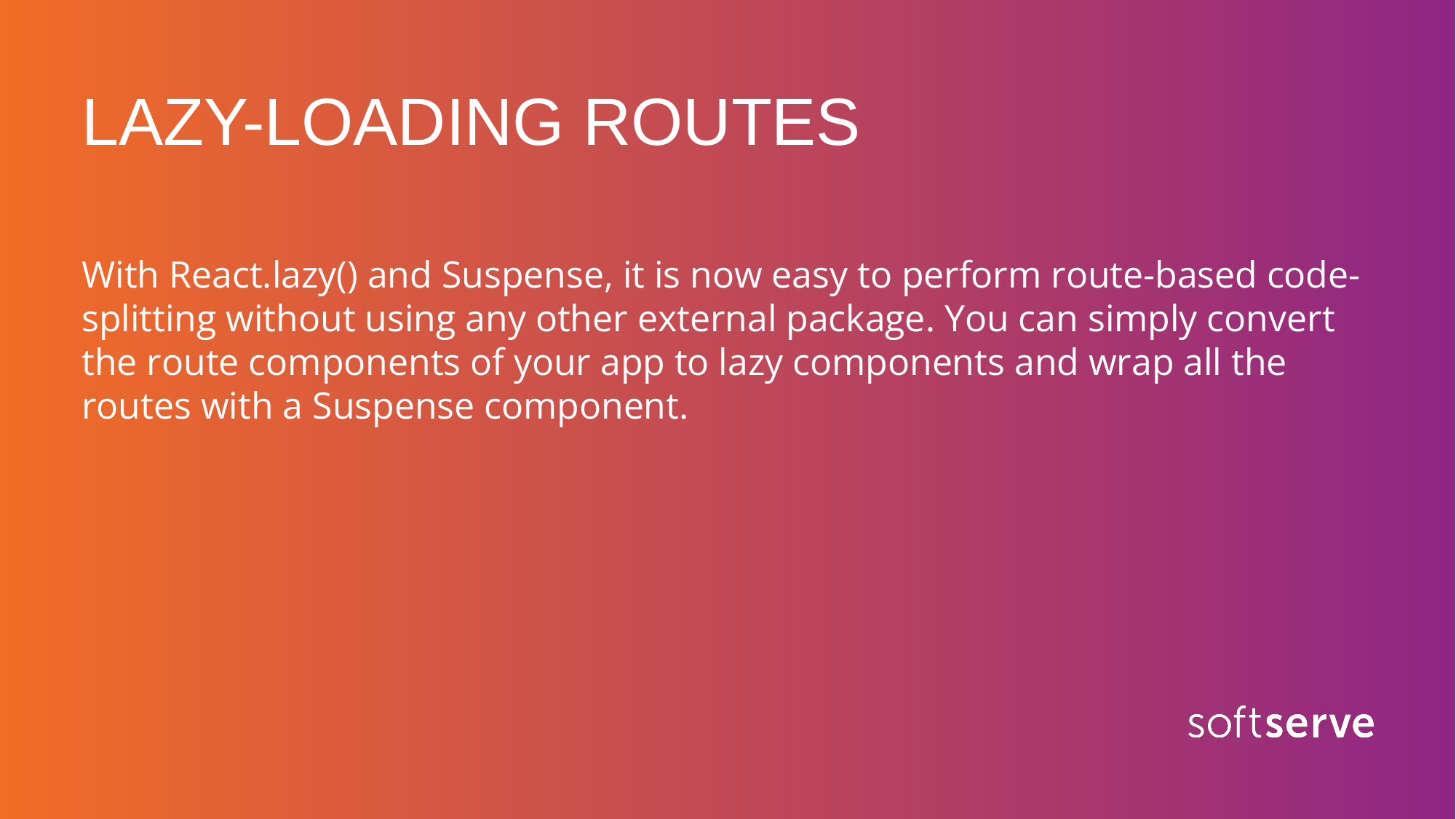

# LAZY-LOADING ROUTES
With React.lazy() and Suspense, it is now easy to perform route-based code-splitting without using any other external package. You can simply convert the route components of your app to lazy components and wrap all the routes with a Suspense component.